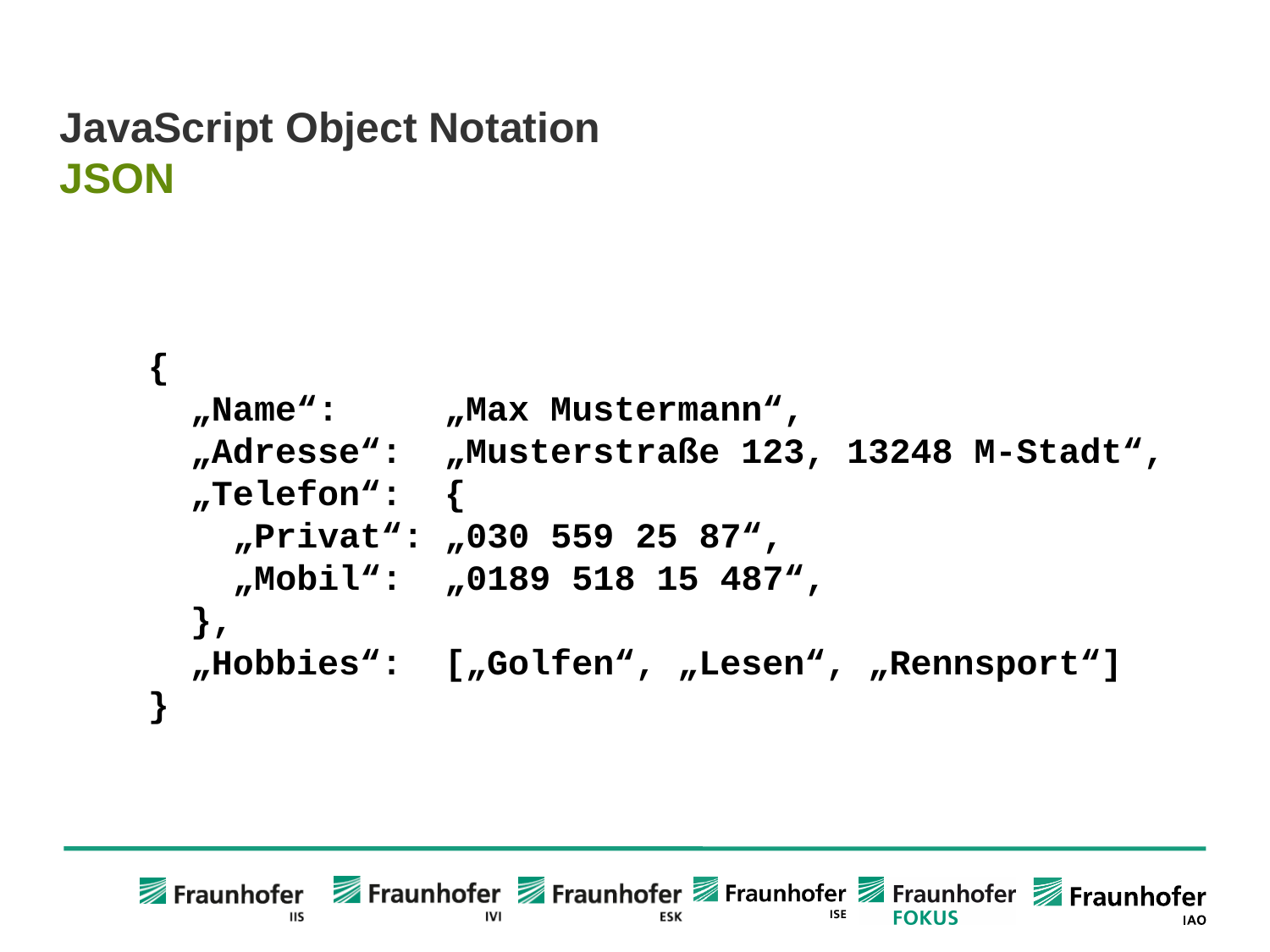

# JavaScript Object Notation JSON
{
  „Name“:     „Max Mustermann“,
  „Adresse“:  „Musterstraße 123, 13248 M-Stadt“,
  „Telefon“:  {
    „Privat“: „030 559 25 87“,
    „Mobil“:  „0189 518 15 487“,
  },
  „Hobbies“:  [„Golfen“, „Lesen“, „Rennsport“]
}